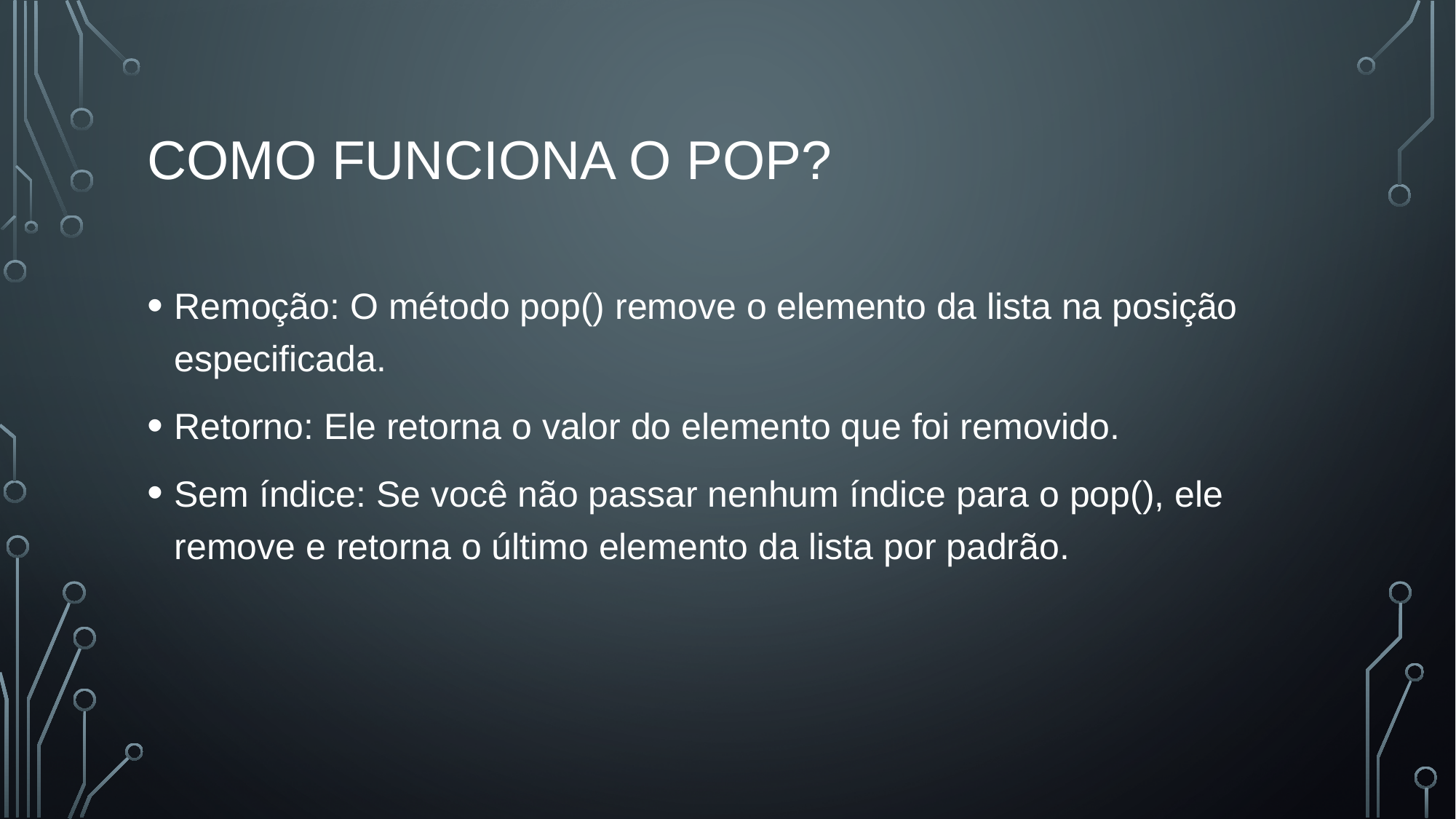

# Como funciona o pop?
Remoção: O método pop() remove o elemento da lista na posição especificada.
Retorno: Ele retorna o valor do elemento que foi removido.
Sem índice: Se você não passar nenhum índice para o pop(), ele remove e retorna o último elemento da lista por padrão.